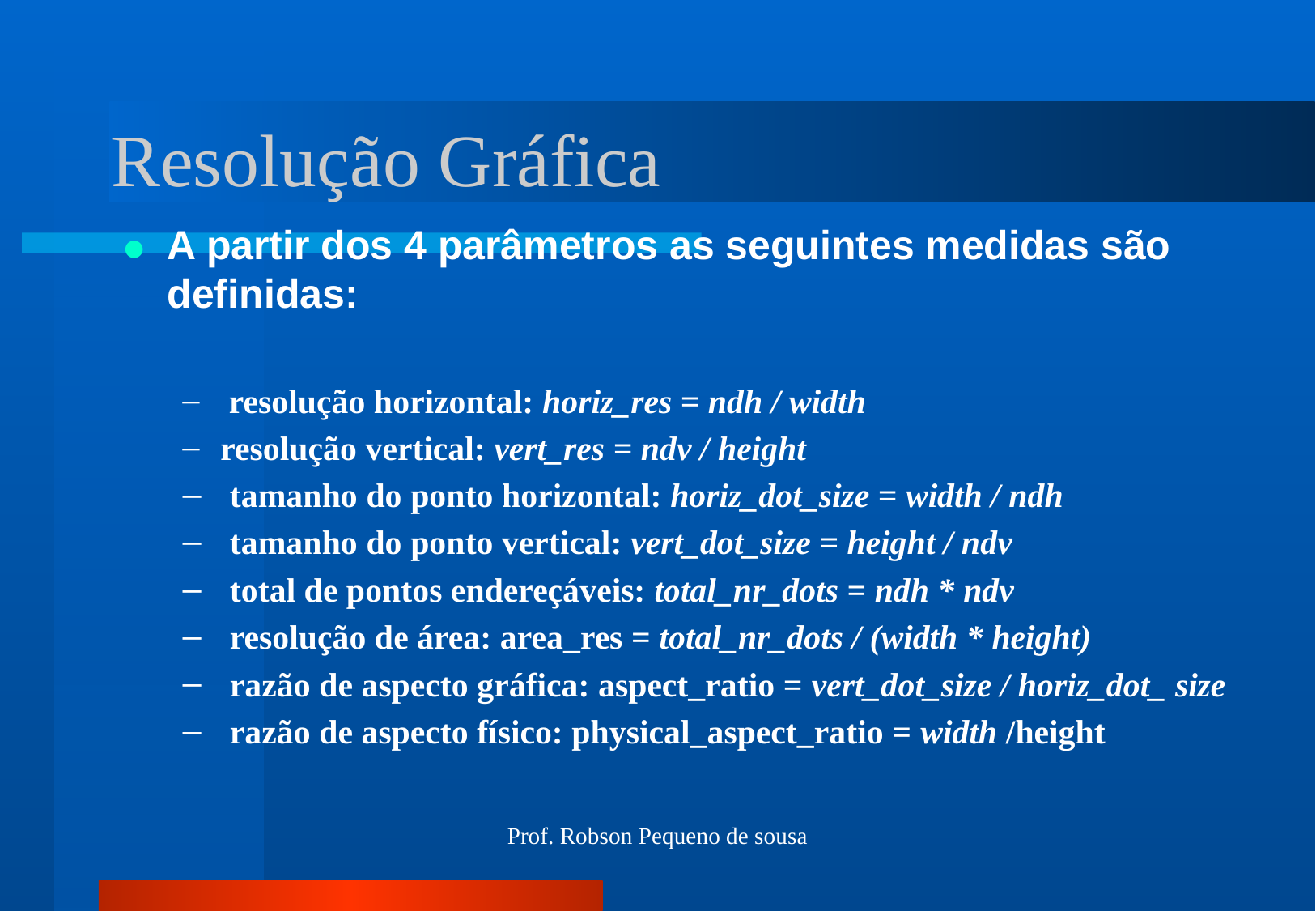

# Resolução Gráfica
A partir dos 4 parâmetros as seguintes medidas são definidas:

 resolução horizontal: horiz_res = ndh / width
resolução vertical: vert_res = ndv / height
 tamanho do ponto horizontal: horiz_dot_size = width / ndh
 tamanho do ponto vertical: vert_dot_size = height / ndv
 total de pontos endereçáveis: total_nr_dots = ndh * ndv
 resolução de área: area_res = total_nr_dots / (width * height)
 razão de aspecto gráfica: aspect_ratio = vert_dot_size / horiz_dot_ size
 razão de aspecto físico: physical_aspect_ratio = width /height

Prof. Robson Pequeno de sousa